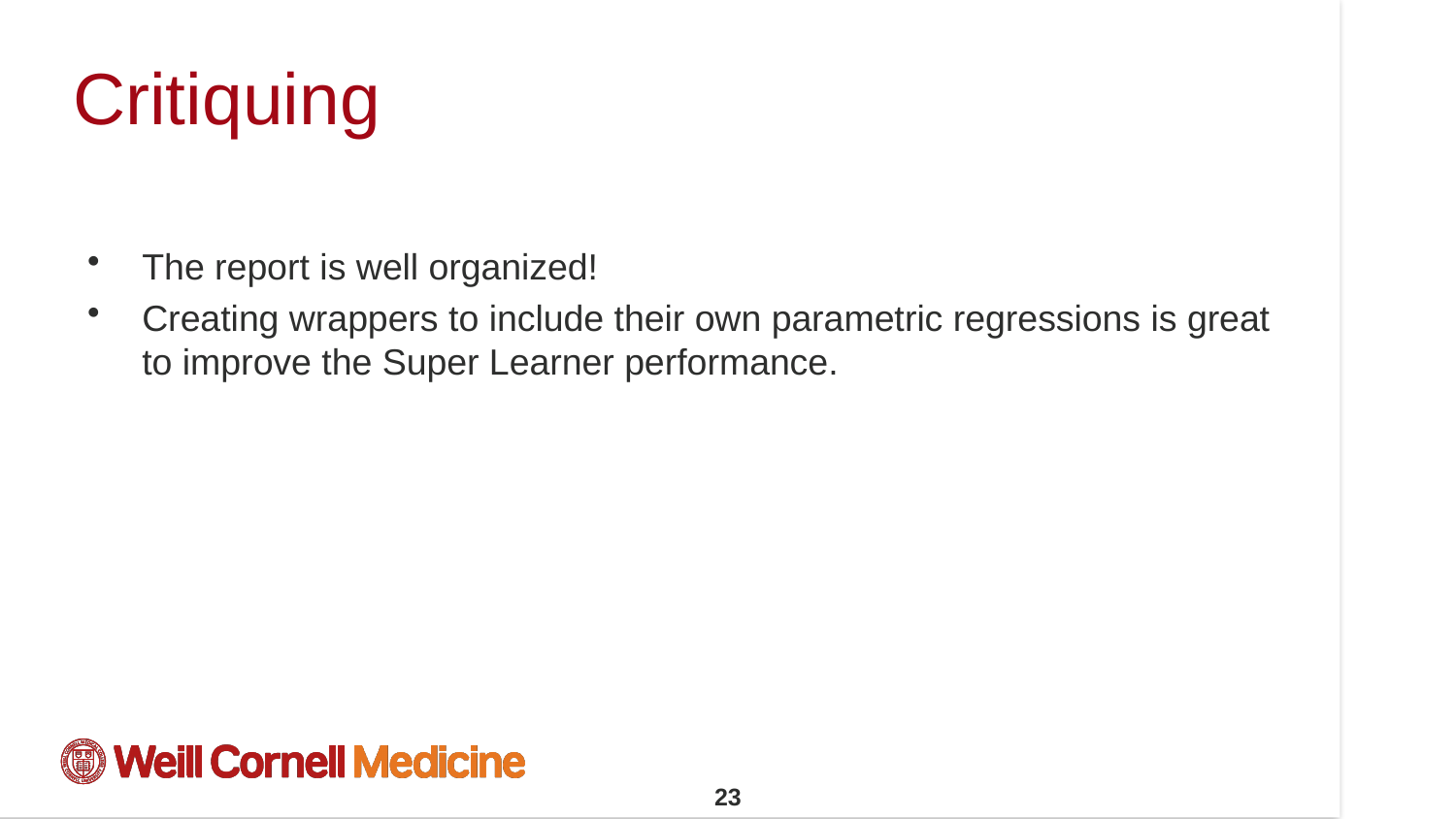

# Critiquing
The report is well organized!
Creating wrappers to include their own parametric regressions is great to improve the Super Learner performance.